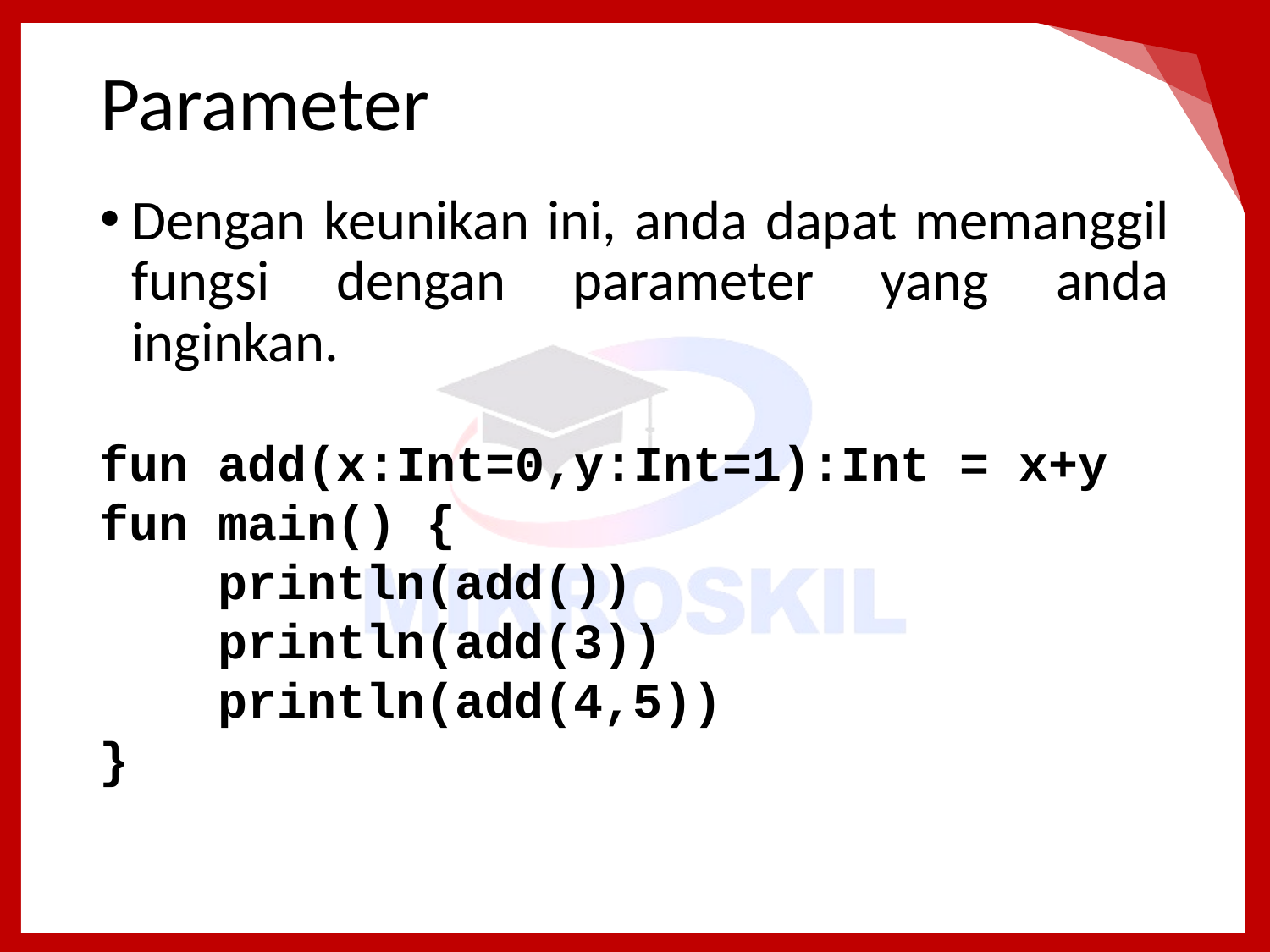

# Parameter
Dengan keunikan ini, anda dapat memanggil fungsi dengan parameter yang anda inginkan.
fun add(x:Int=0,y:Int=1):Int = x+y
fun main() {
    println(add())
    println(add(3))
    println(add(4,5))
}